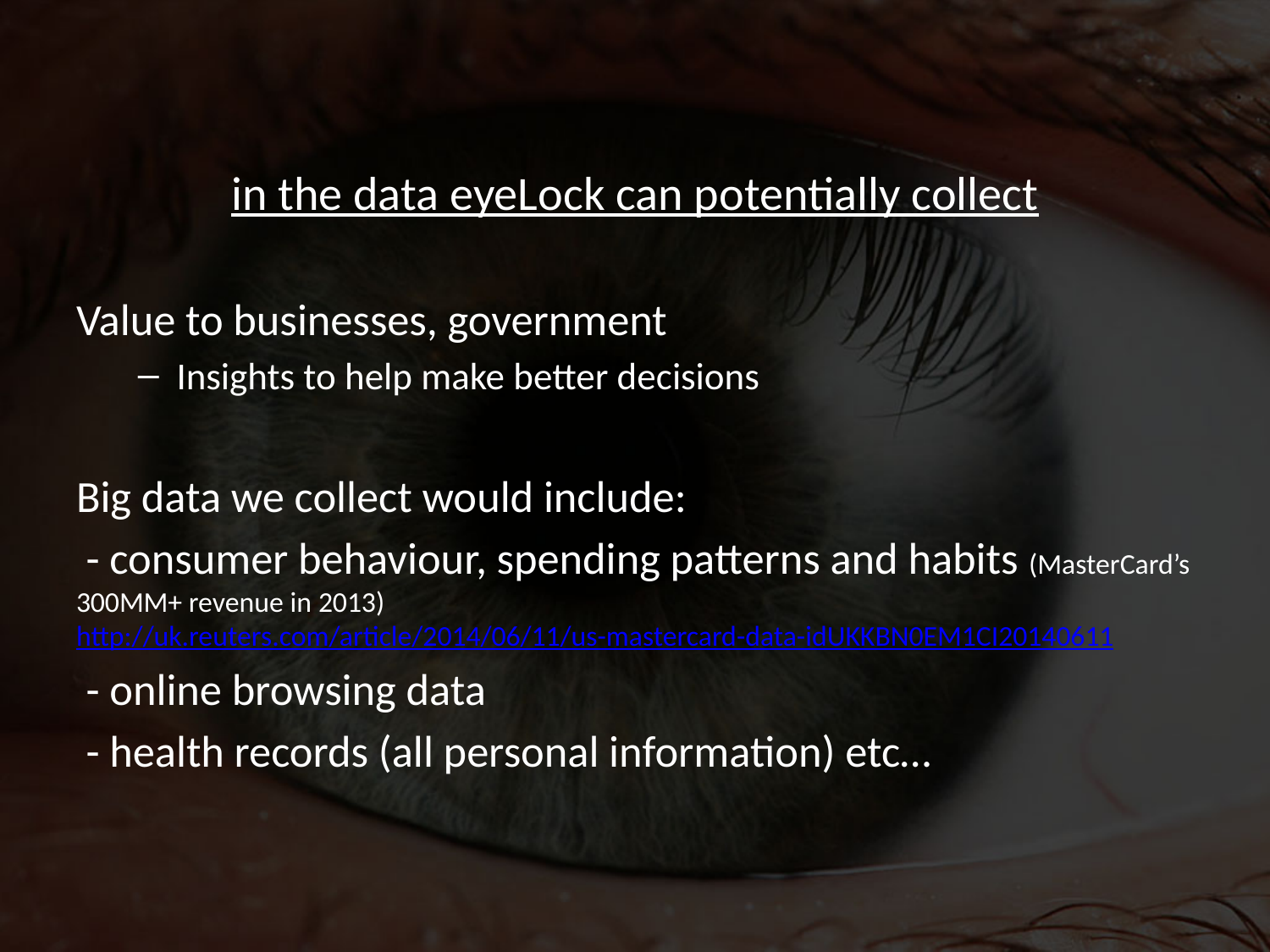

in the data eyeLock can potentially collect

Value to businesses, government
Insights to help make better decisions

Big data we collect would include:
 - consumer behaviour, spending patterns and habits (MasterCard’s 300MM+ revenue in 2013) http://uk.reuters.com/article/2014/06/11/us-mastercard-data-idUKKBN0EM1CI20140611
 - online browsing data
 - health records (all personal information) etc…